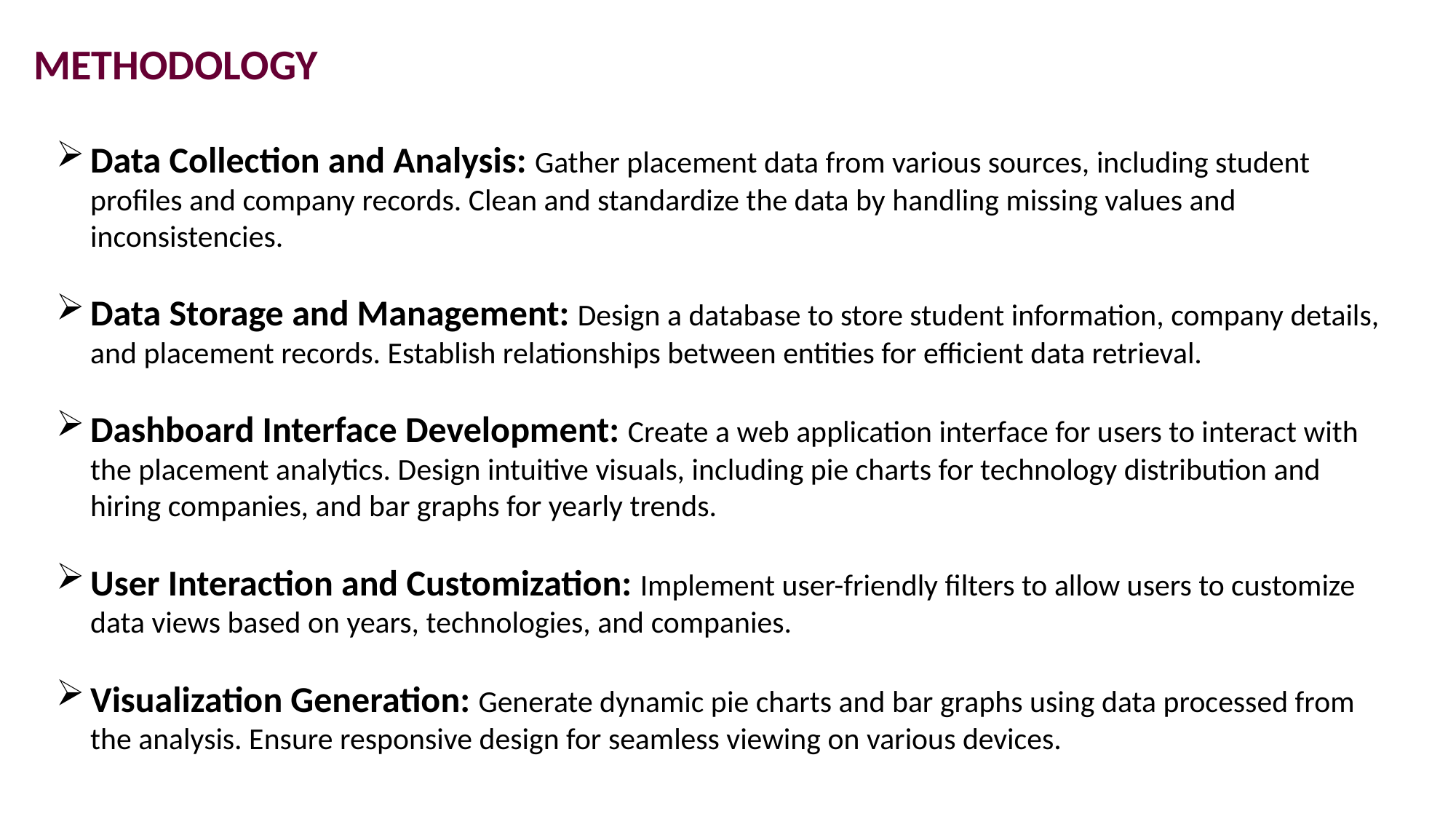

METHODOLOGY
#
Data Collection and Analysis: Gather placement data from various sources, including student profiles and company records. Clean and standardize the data by handling missing values and inconsistencies.

Data Storage and Management: Design a database to store student information, company details, and placement records. Establish relationships between entities for efficient data retrieval.

Dashboard Interface Development: Create a web application interface for users to interact with the placement analytics. Design intuitive visuals, including pie charts for technology distribution and hiring companies, and bar graphs for yearly trends.

User Interaction and Customization: Implement user-friendly filters to allow users to customize data views based on years, technologies, and companies.

Visualization Generation: Generate dynamic pie charts and bar graphs using data processed from the analysis. Ensure responsive design for seamless viewing on various devices.